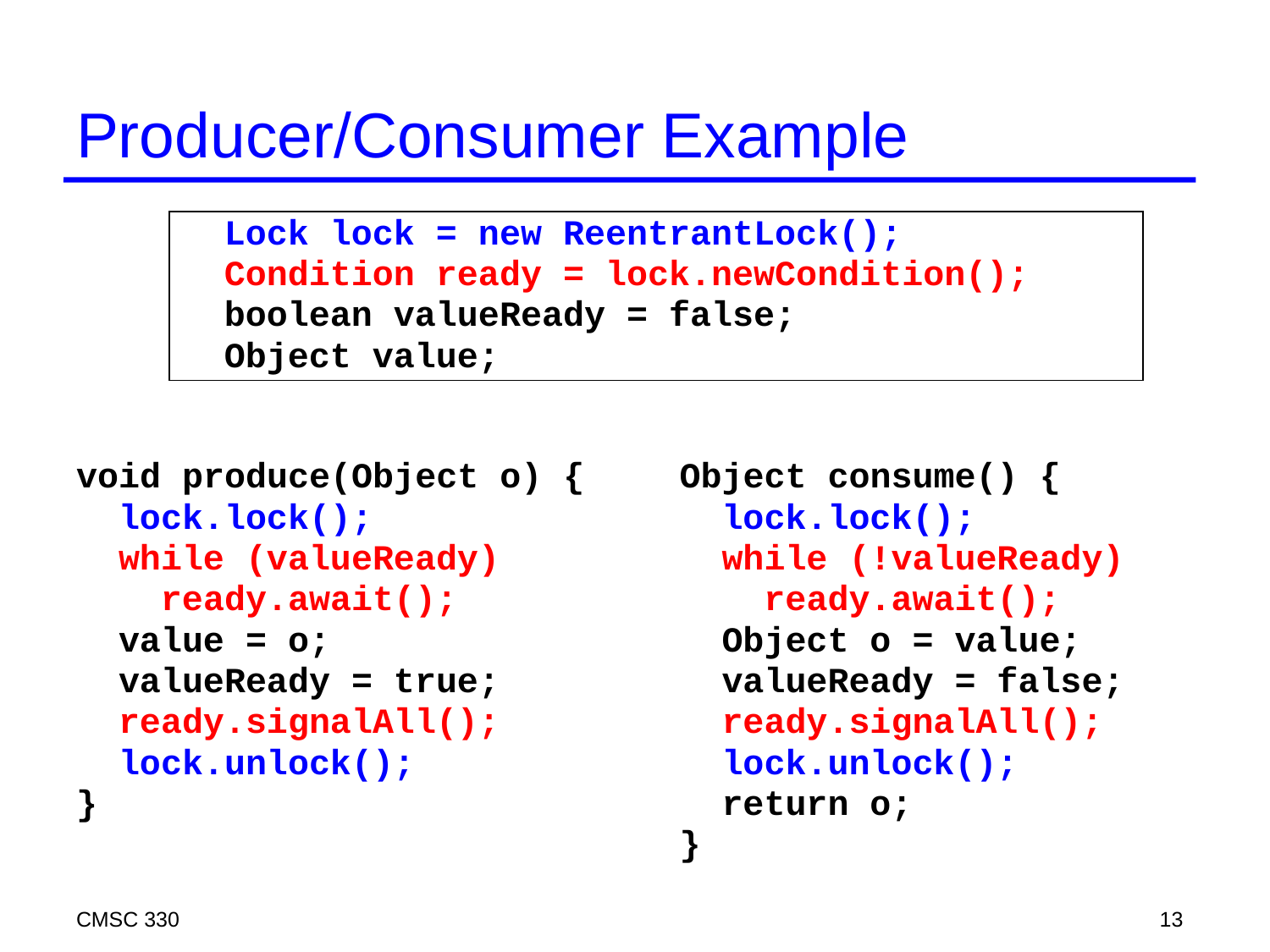

# Producer/Consumer Example
  Lock lock = new ReentrantLock();
  Condition ready = lock.newCondition();
  boolean valueReady = false;
  Object value;
void produce(Object o) {
  lock.lock();
  while (valueReady)
    ready.await();
  value = o;
  valueReady = true;
  ready.signalAll();
  lock.unlock();
}
Object consume() {
  lock.lock();
  while (!valueReady)
    ready.await();
  Object o = value;
  valueReady = false;
  ready.signalAll();
  lock.unlock();
  return o;
}
CMSC 330
13